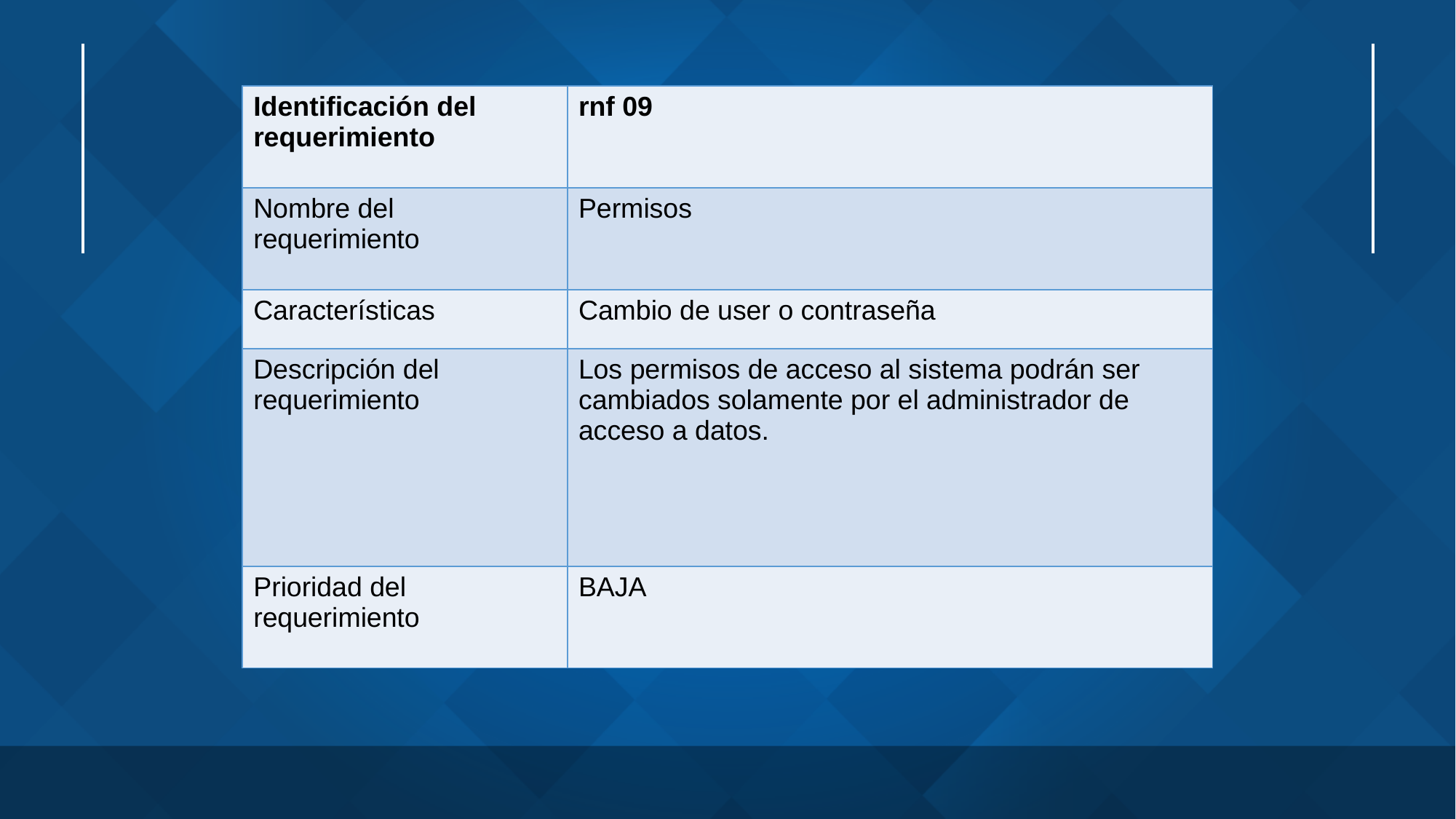

| Identificación del requerimiento | rnf 09 |
| --- | --- |
| Nombre del requerimiento | Permisos |
| Características | Cambio de user o contraseña |
| Descripción del requerimiento | Los permisos de acceso al sistema podrán ser cambiados solamente por el administrador de acceso a datos. |
| Prioridad del requerimiento | BAJA |